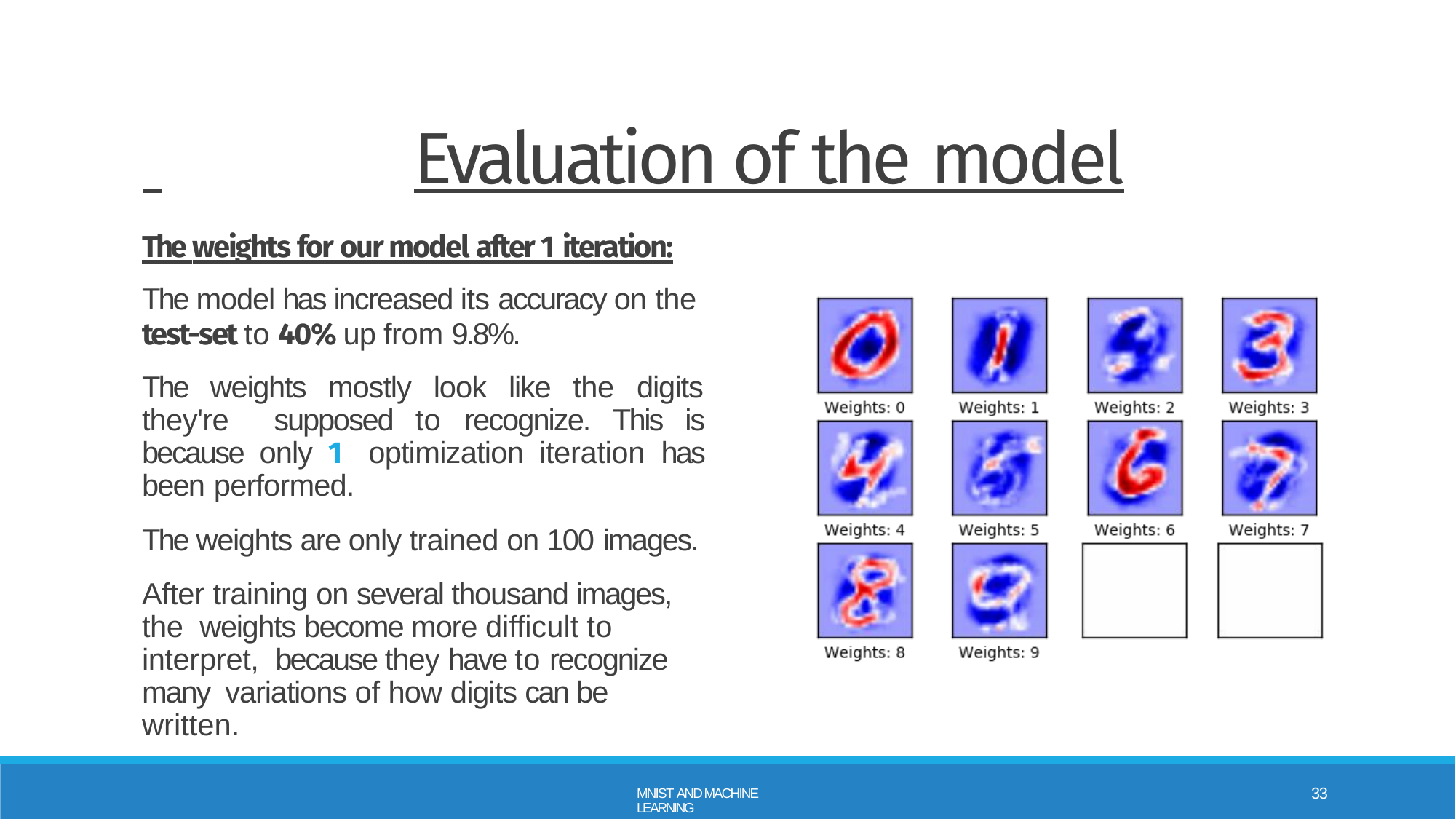

# Evaluation of the model
The weights for our model after 1 iteration:
The model has increased its accuracy on the
test-set to 40% up from 9.8%.
The weights mostly look like the digits they're  supposed to recognize. This is because only 1  optimization iteration has been performed.
The weights are only trained on 100 images.
After training on several thousand images, the  weights become more difficult to interpret,  because they have to recognize many  variations of how digits can be written.

33
MNIST AND MACHINE LEARNING